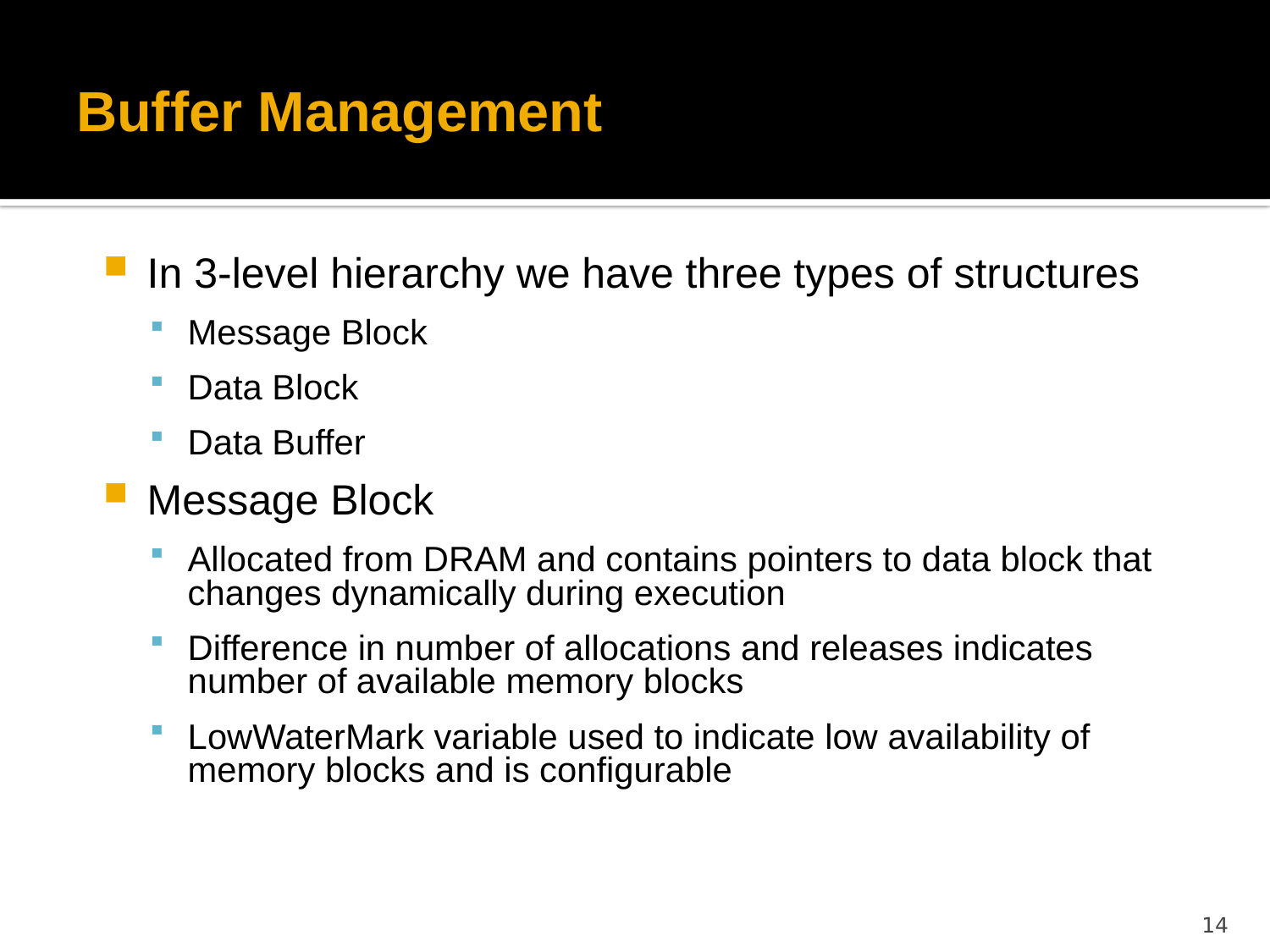

# Buffer Management
In 3-level hierarchy we have three types of structures
Message Block
Data Block
Data Buffer
Message Block
Allocated from DRAM and contains pointers to data block that changes dynamically during execution
Difference in number of allocations and releases indicates number of available memory blocks
LowWaterMark variable used to indicate low availability of memory blocks and is configurable

14